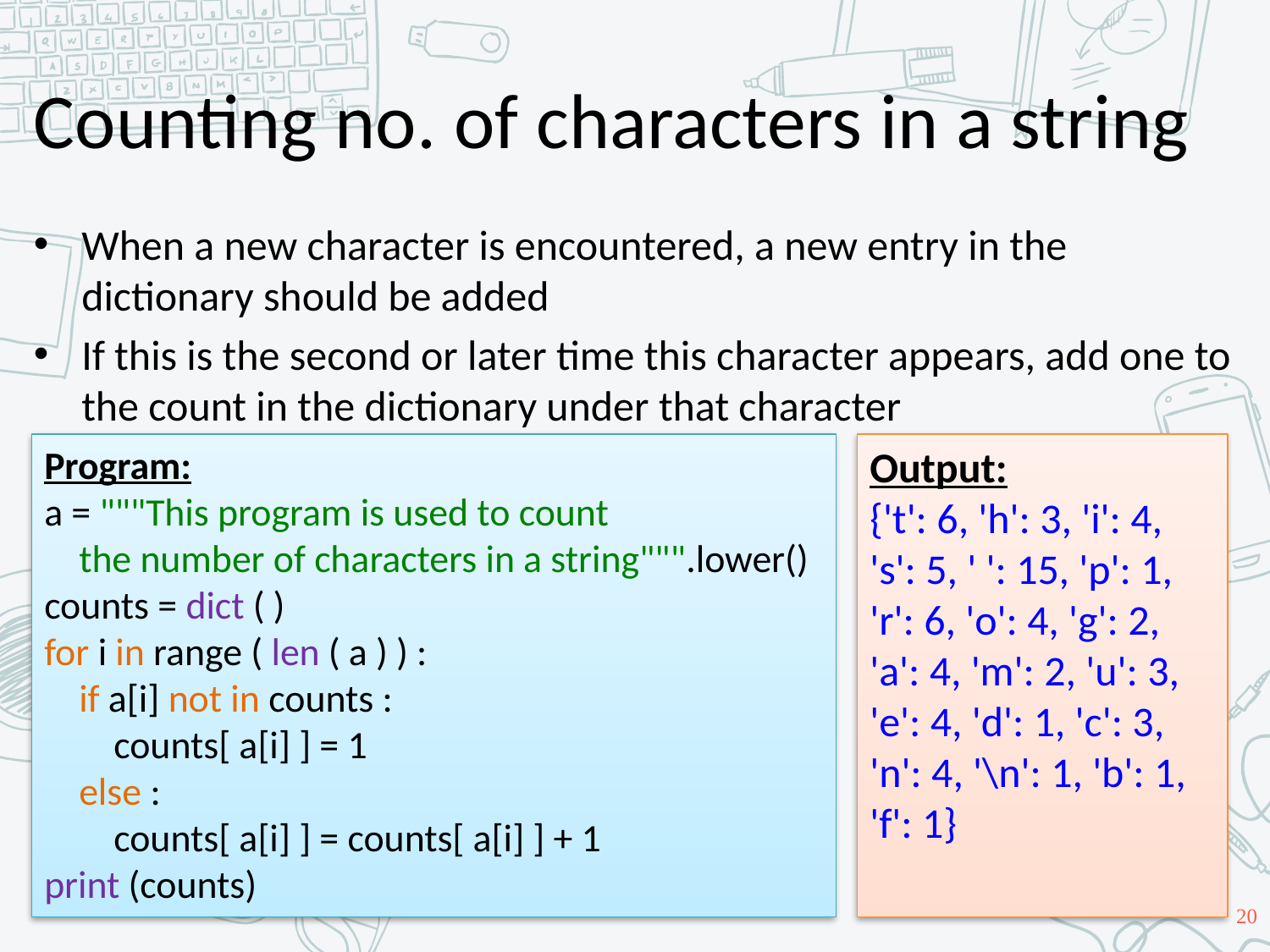

# Counting no. of characters in a string
When a new character is encountered, a new entry in the dictionary should be added
If this is the second or later time this character appears, add one to the count in the dictionary under that character
Program:
a = """This program is used to count
    the number of characters in a string""".lower()
counts = dict ( )
for i in range ( len ( a ) ) :
    if a[i] not in counts :
        counts[ a[i] ] = 1
    else :
        counts[ a[i] ] = counts[ a[i] ] + 1
print (counts)
Output:
{'t': 6, 'h': 3, 'i': 4, 's': 5, ' ': 15, 'p': 1, 'r': 6, 'o': 4, 'g': 2, 'a': 4, 'm': 2, 'u': 3, 'e': 4, 'd': 1, 'c': 3, 'n': 4, '\n': 1, 'b': 1, 'f': 1}
20